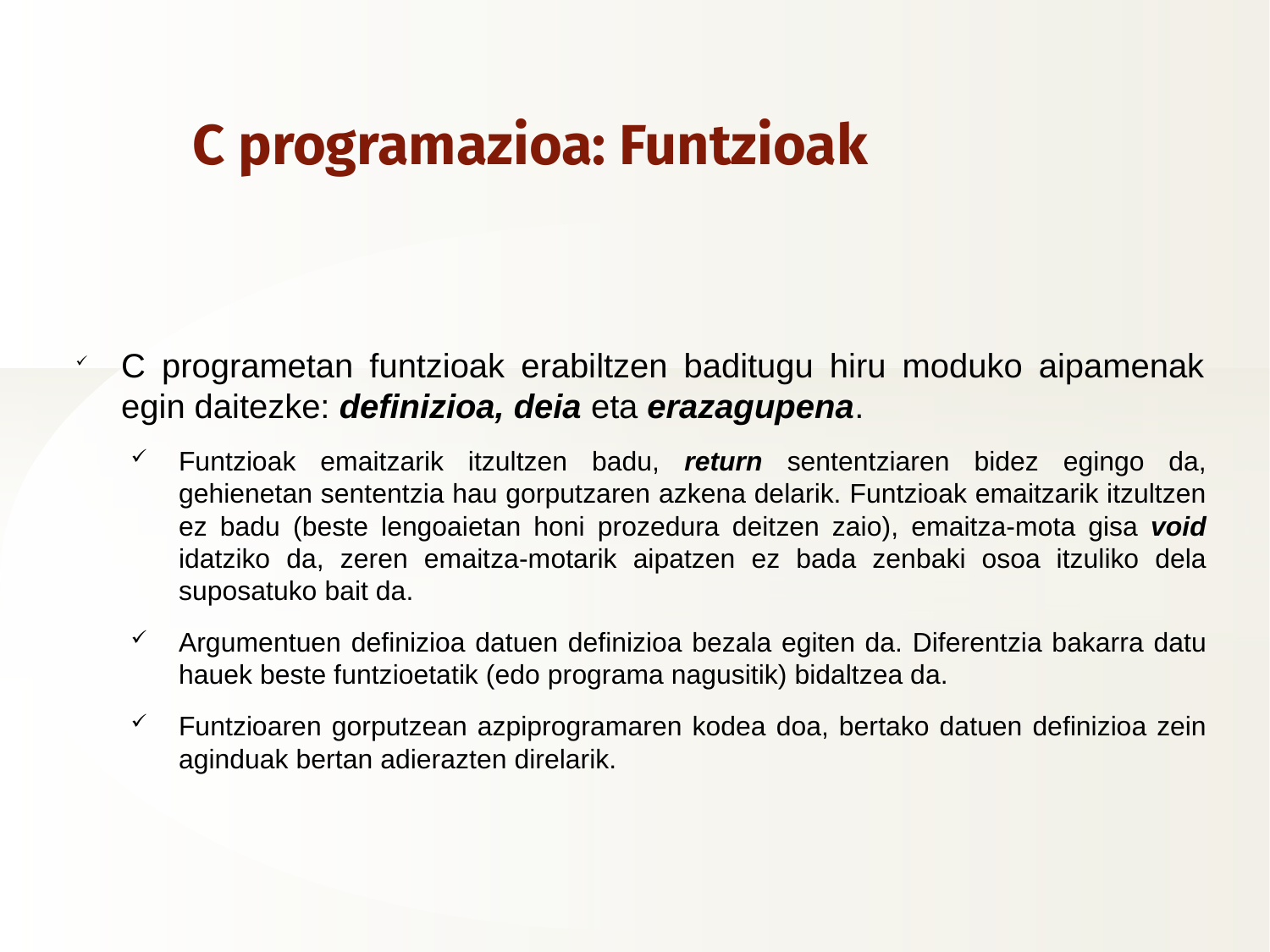

C programazioa: Funtzioak

C programetan funtzioak erabiltzen baditugu hiru moduko aipamenak egin daitezke: definizioa, deia eta erazagupena.
Funtzioak emaitzarik itzultzen badu, return sententziaren bidez egingo da, gehienetan sententzia hau gorputzaren azkena delarik. Funtzioak emaitzarik itzultzen ez badu (beste lengoaietan honi prozedura deitzen zaio), emaitza-mota gisa void idatziko da, zeren emaitza-motarik aipatzen ez bada zenbaki osoa itzuliko dela suposatuko bait da.
Argumentuen definizioa datuen definizioa bezala egiten da. Diferentzia bakarra datu hauek beste funtzioetatik (edo programa nagusitik) bidaltzea da.
Funtzioaren gorputzean azpiprogramaren kodea doa, bertako datuen definizioa zein aginduak bertan adierazten direlarik.